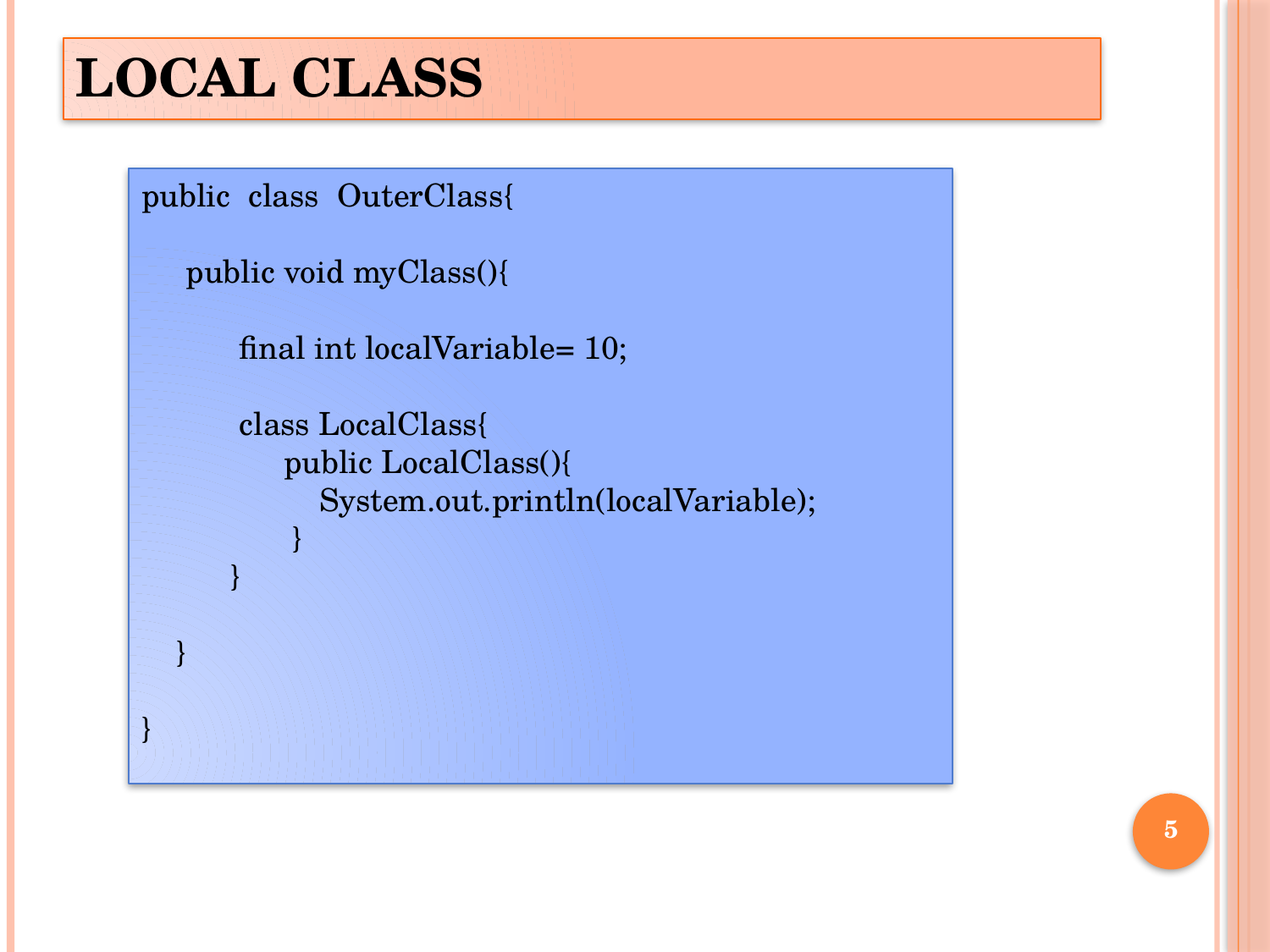

# Local Class
public  class  OuterClass{

     public void myClass(){

           final int localVariable= 10;

           class LocalClass{
                public LocalClass(){
                    System.out.println(localVariable);
                 }
          }

    }

}
5